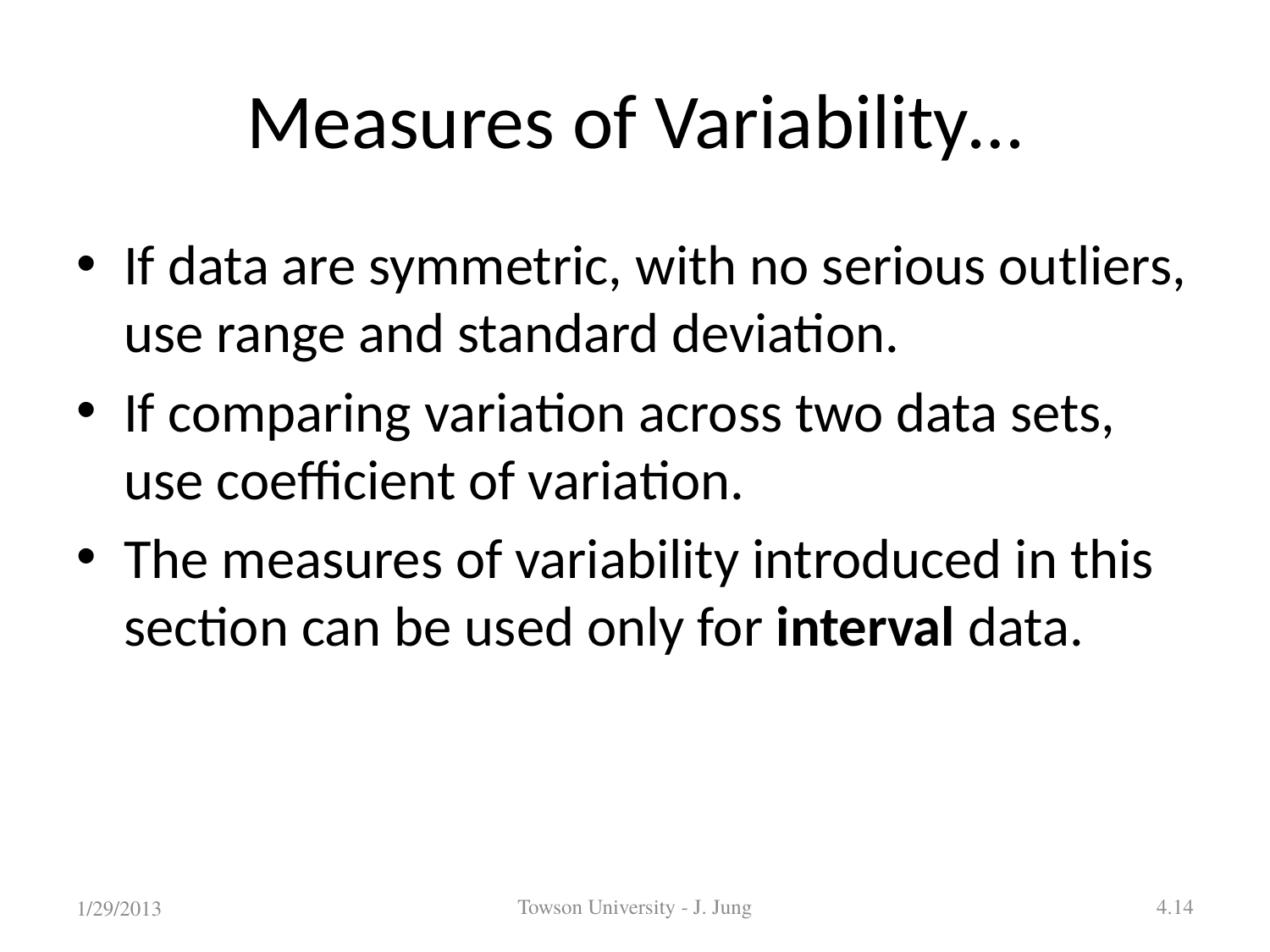

# Measures of Variability…
If data are symmetric, with no serious outliers, use range and standard deviation.
If comparing variation across two data sets, use coefficient of variation.
The measures of variability introduced in this section can be used only for interval data.
1/29/2013
Towson University - J. Jung
4.14